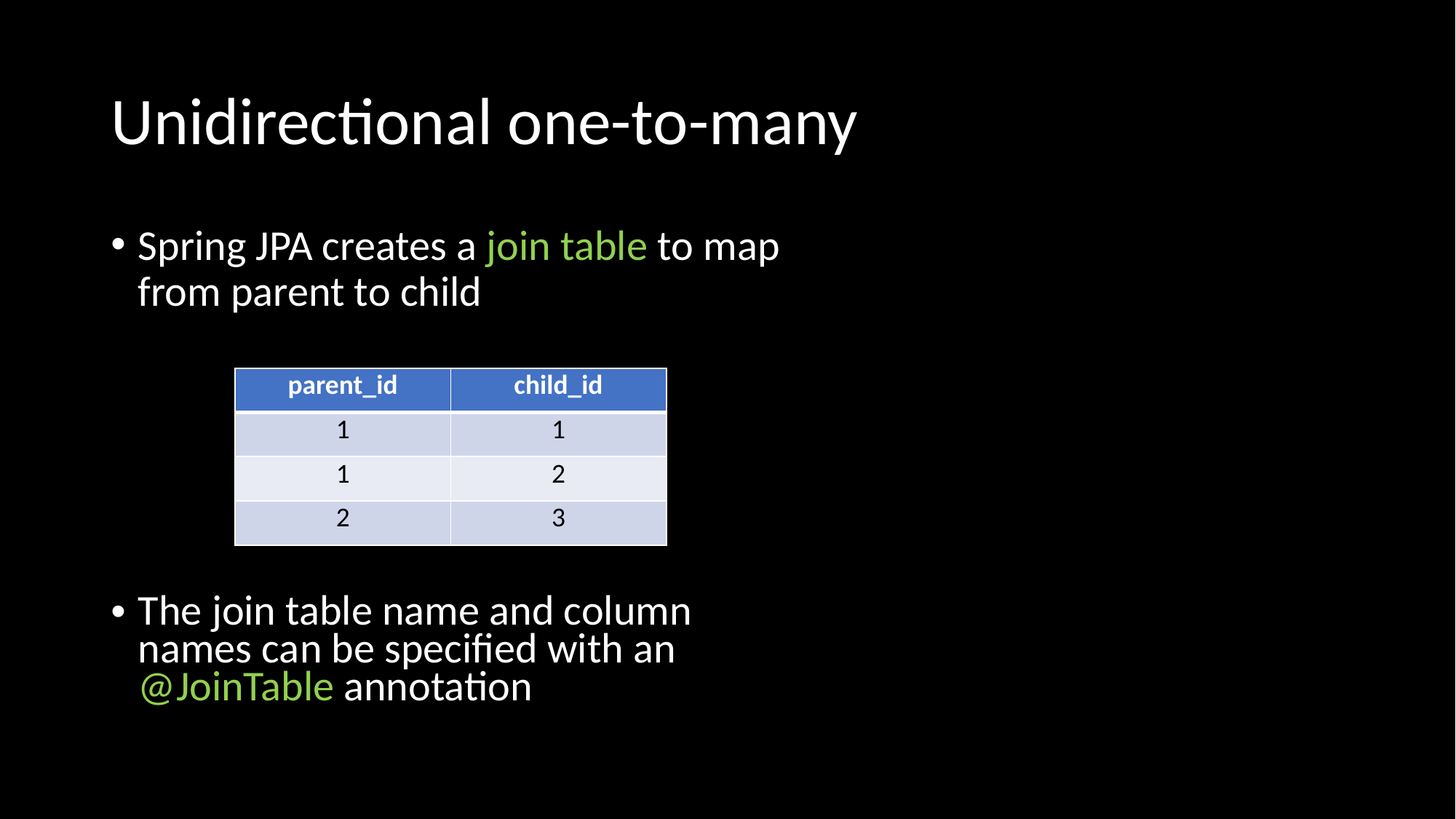

# Unidirectional one-to-many
Spring JPA creates a join table to map from parent to child
| parent\_id | child\_id |
| --- | --- |
| 1 | 1 |
| 1 | 2 |
| 2 | 3 |
The join table name and column names can be specified with an @JoinTable annotation